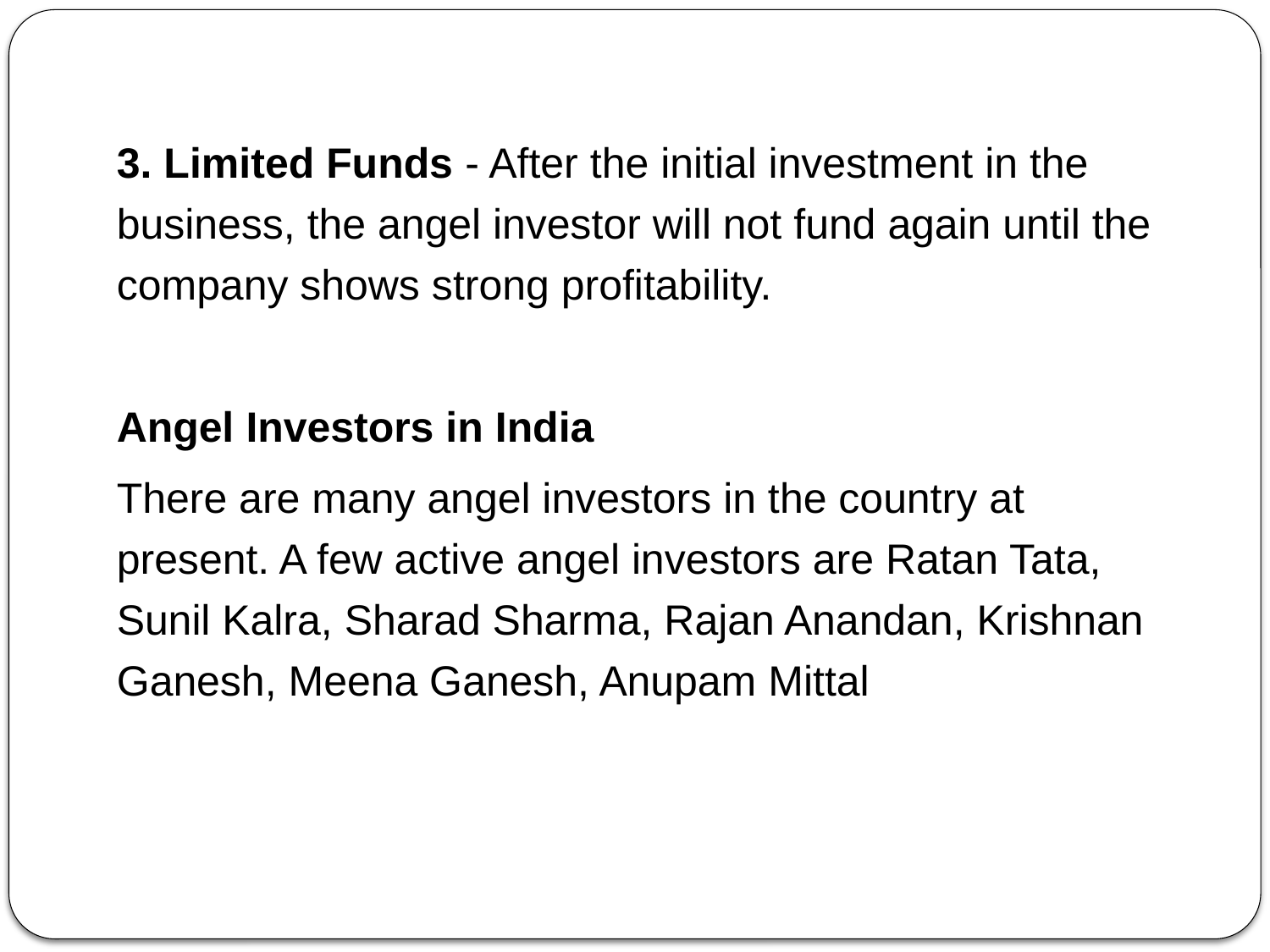

3. Limited Funds - After the initial investment in the business, the angel investor will not fund again until the company shows strong profitability.

Angel Investors in India
There are many angel investors in the country at present. A few active angel investors are Ratan Tata, Sunil Kalra, Sharad Sharma, Rajan Anandan, Krishnan Ganesh, Meena Ganesh, Anupam Mittal